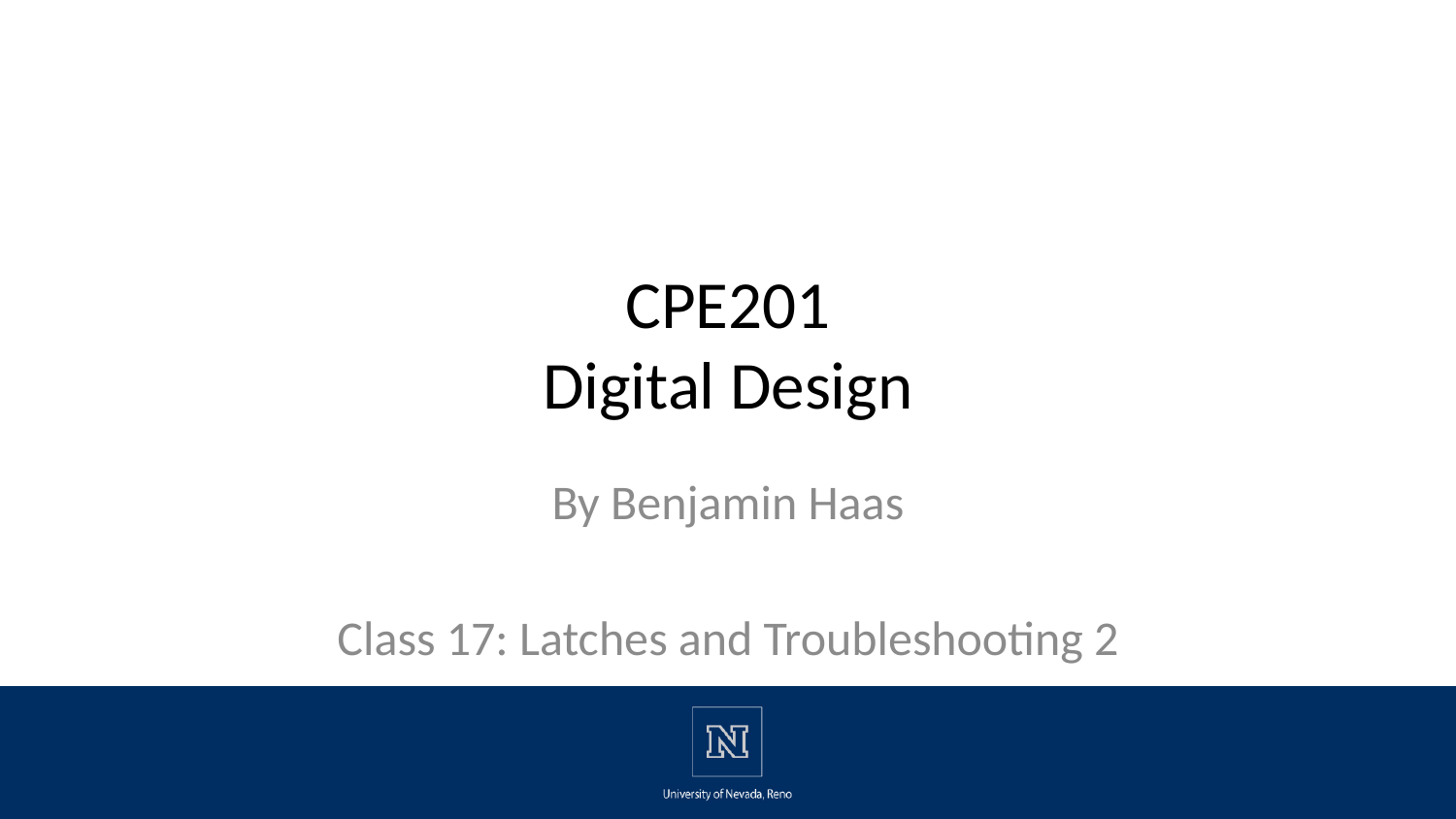

# CPE201 Digital Design
By Benjamin Haas

Class 17: Latches and Troubleshooting 2